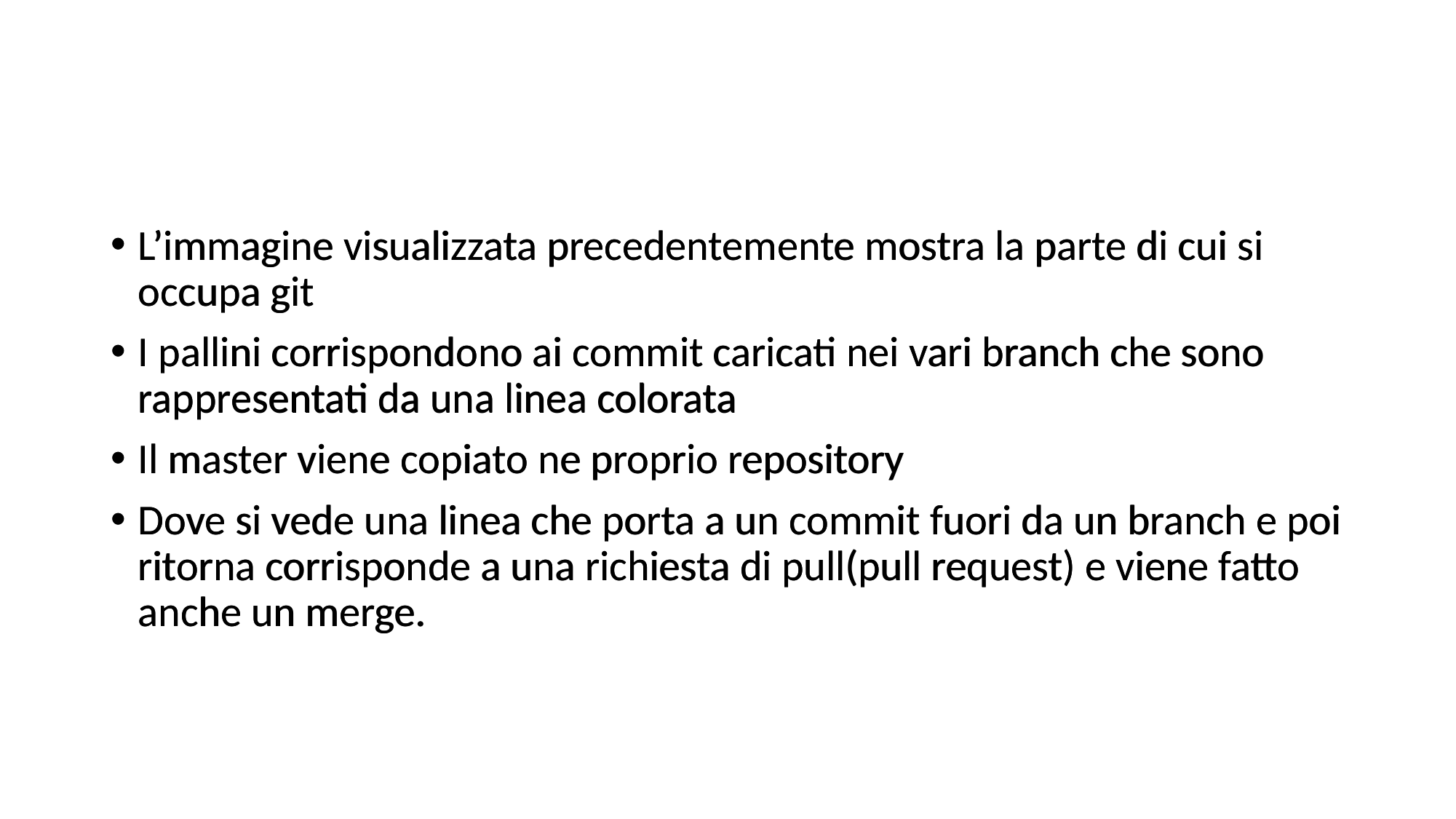

#

L’immagine visualizzata precedentemente mostra la parte di cui si occupa git
I pallini corrispondono ai commit caricati nei vari branch che sono rappresentati da una linea colorata
Il master viene copiato ne proprio repository
Dove si vede una linea che porta a un commit fuori da un branch e poi ritorna corrisponde a una richiesta di pull(pull request) e viene fatto anche un merge.
L’immagine visualizzata precedentemente mostra la parte di cui si occupa git
I pallini corrispondono ai commit caricati nei vari branch che sono rappresentati da una linea colorata
Il master viene copiato ne proprio repository
Dove si vede una linea che porta a un commit fuori da un branch e poi ritorna corrisponde a una richiesta di pull(pull request) e viene fatto anche un merge.